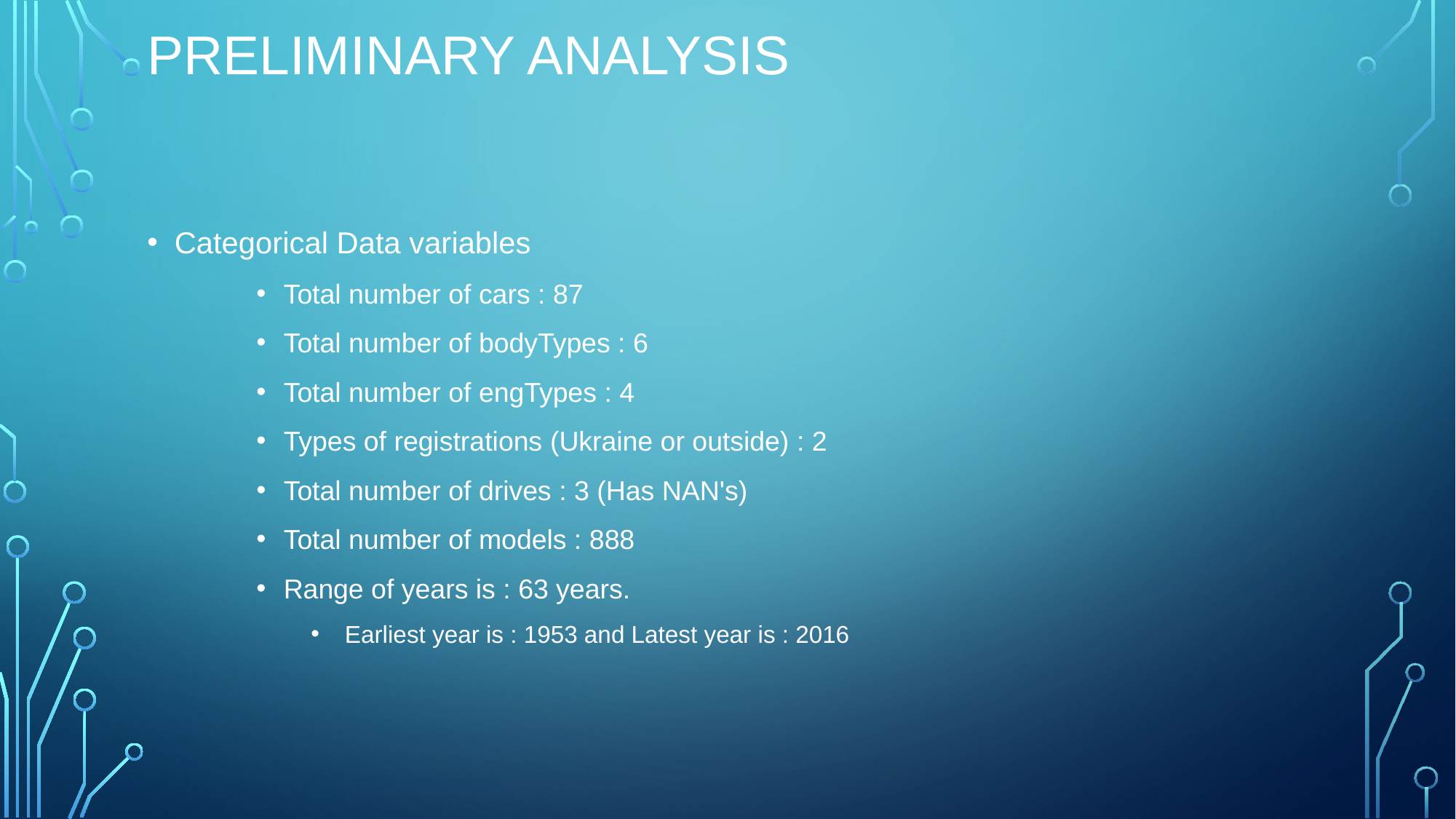

# Preliminary Analysis
Categorical Data variables
Total number of cars : 87
Total number of bodyTypes : 6
Total number of engTypes : 4
Types of registrations (Ukraine or outside) : 2
Total number of drives : 3 (Has NAN's)
Total number of models : 888
Range of years is : 63 years.
 Earliest year is : 1953 and Latest year is : 2016